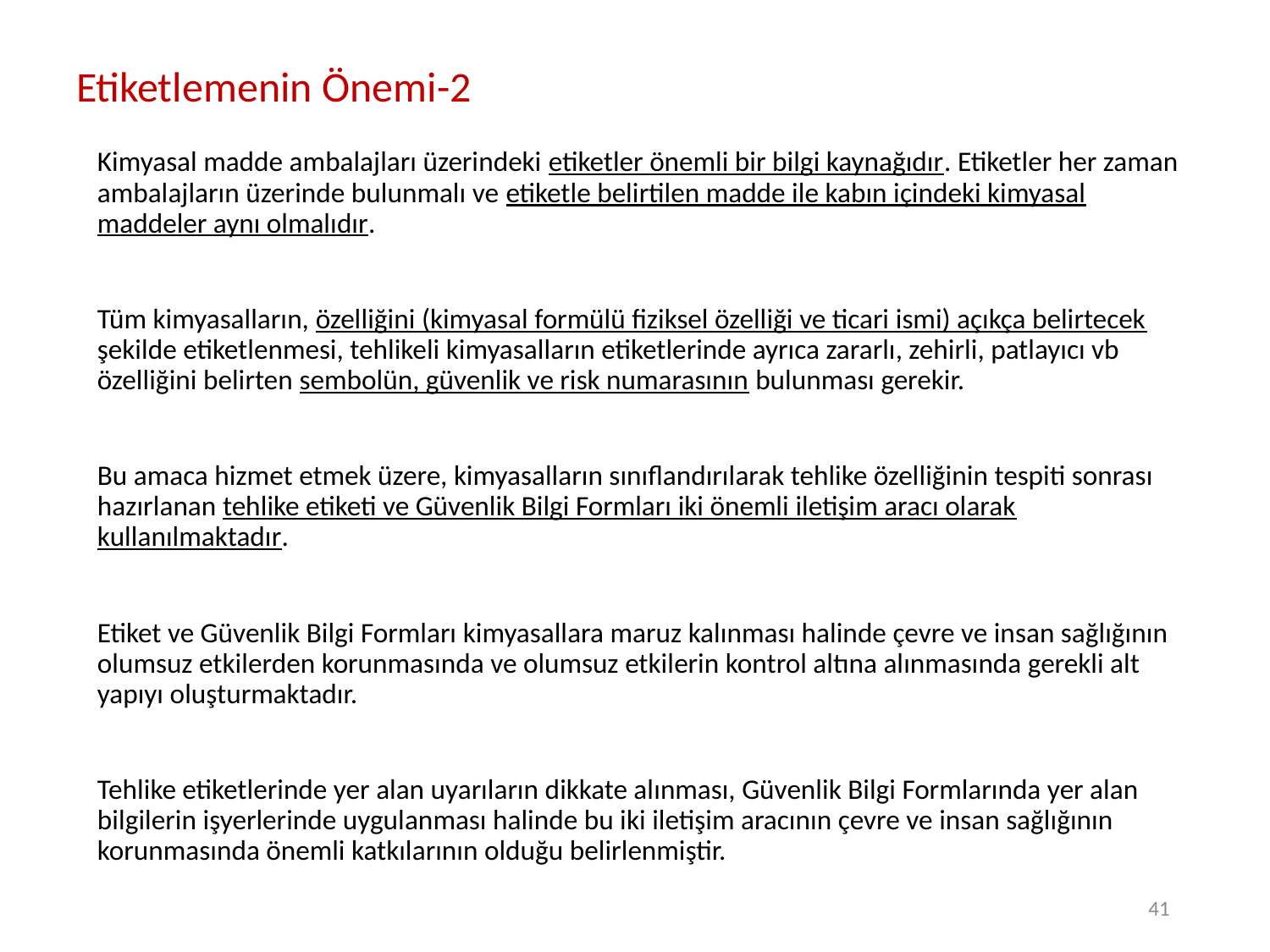

41
# Etiketlemenin Önemi-2
	Kimyasal madde ambalajları üzerindeki etiketler önemli bir bilgi kaynağıdır. Etiketler her zaman ambalajların üzerinde bulunmalı ve etiketle belirtilen madde ile kabın içindeki kimyasal maddeler aynı olmalıdır.

	Tüm kimyasalların, özelliğini (kimyasal formülü fiziksel özelliği ve ticari ismi) açıkça belirtecek şekilde etiketlenmesi, tehlikeli kimyasalların etiketlerinde ayrıca zararlı, zehirli, patlayıcı vb özelliğini belirten sembolün, güvenlik ve risk numarasının bulunması gerekir.

	Bu amaca hizmet etmek üzere, kimyasalların sınıflandırılarak tehlike özelliğinin tespiti sonrası hazırlanan tehlike etiketi ve Güvenlik Bilgi Formları iki önemli iletişim aracı olarak kullanılmaktadır.

	Etiket ve Güvenlik Bilgi Formları kimyasallara maruz kalınması halinde çevre ve insan sağlığının olumsuz etkilerden korunmasında ve olumsuz etkilerin kontrol altına alınmasında gerekli alt yapıyı oluşturmaktadır.

	Tehlike etiketlerinde yer alan uyarıların dikkate alınması, Güvenlik Bilgi Formlarında yer alan bilgilerin işyerlerinde uygulanması halinde bu iki iletişim aracının çevre ve insan sağlığının korunmasında önemli katkılarının olduğu belirlenmiştir.